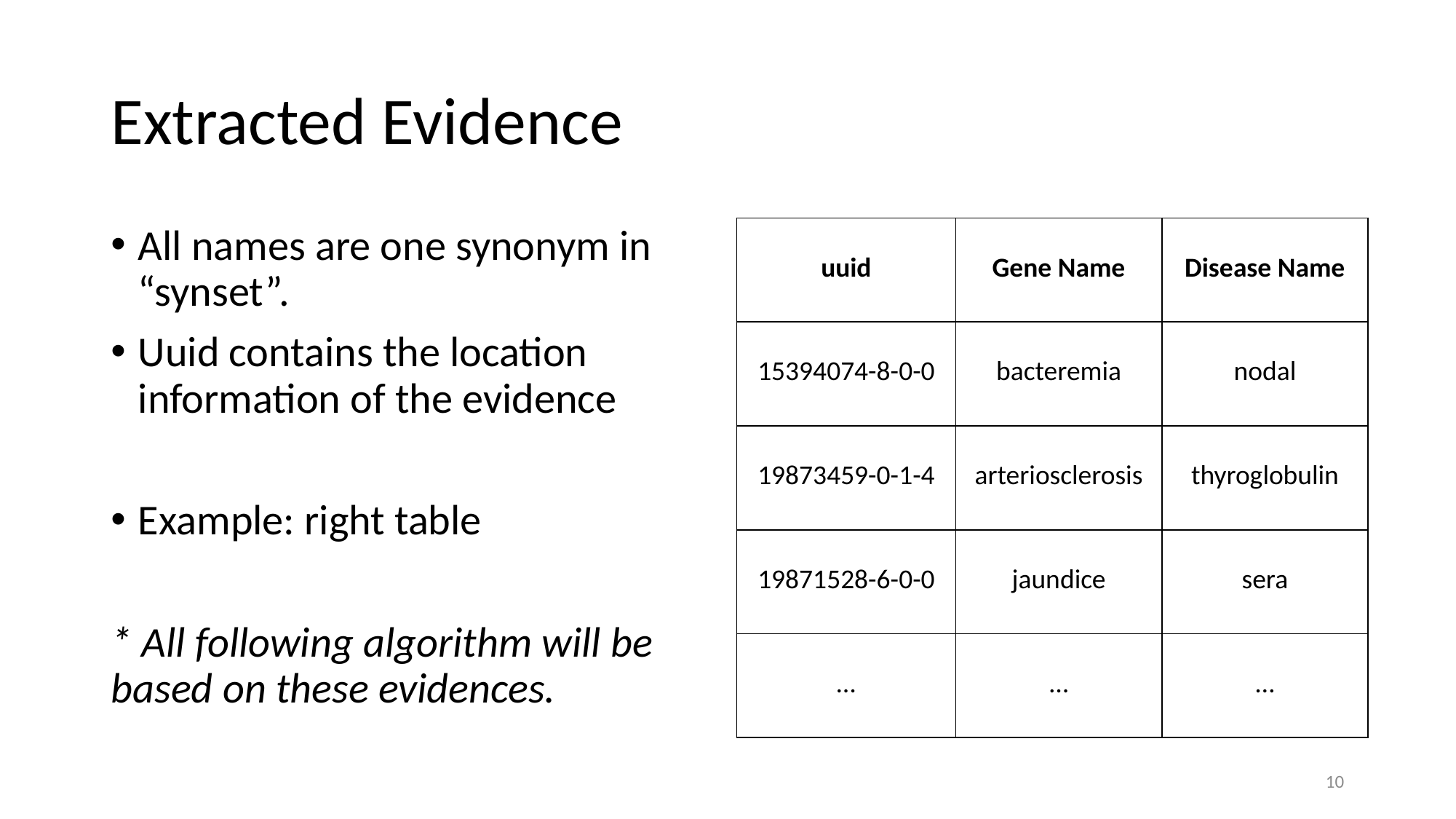

# Extracted Evidence
All names are one synonym in “synset”.
Uuid contains the location information of the evidence

Example: right table

* All following algorithm will be based on these evidences.
| uuid | Gene Name | Disease Name |
| --- | --- | --- |
| 15394074-8-0-0 | bacteremia | nodal |
| 19873459-0-1-4 | arteriosclerosis | thyroglobulin |
| 19871528-6-0-0 | jaundice | sera |
| … | … | … |
10